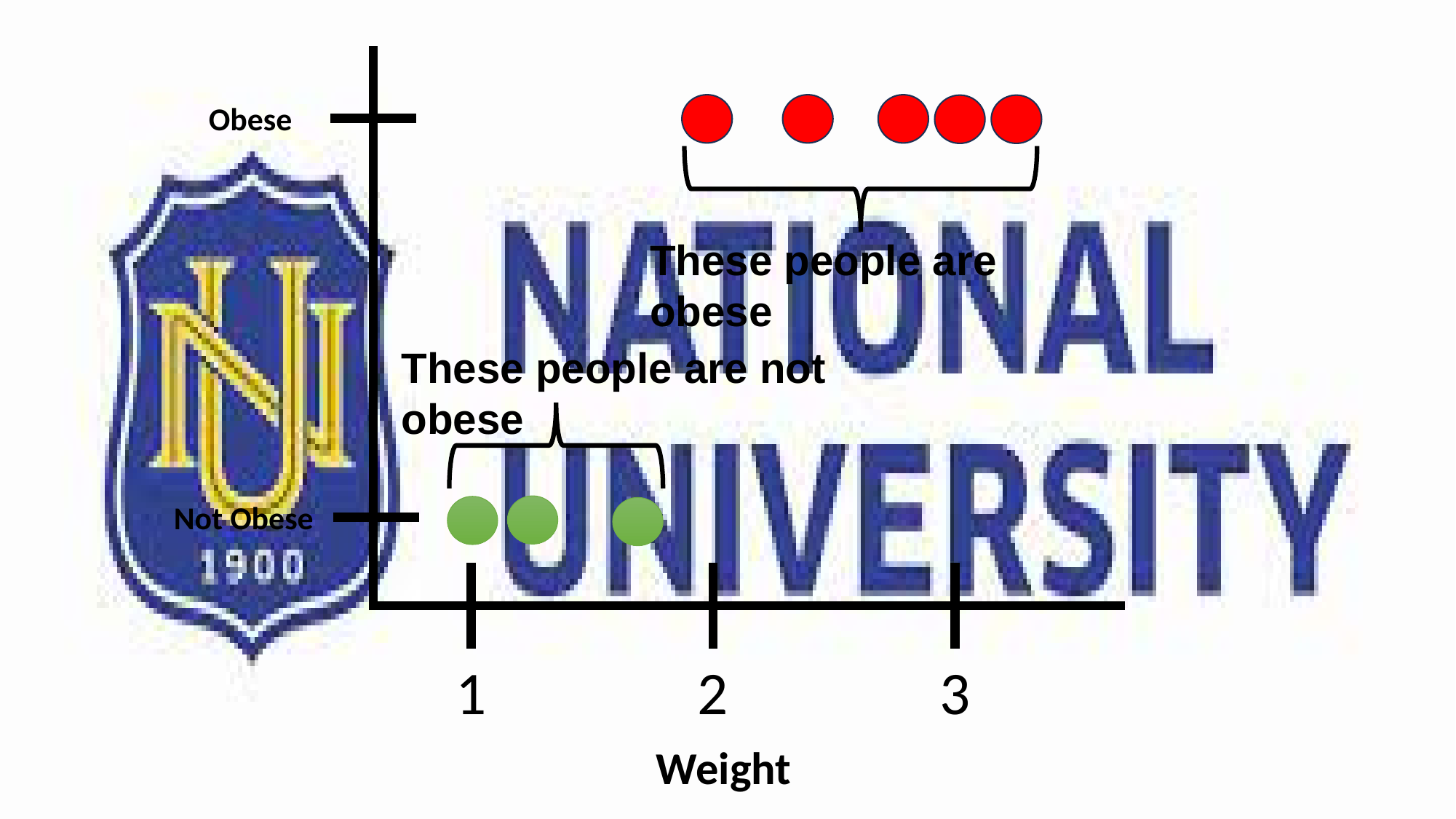

1
2
3
Obese

These people are obese
These people are not obese

Not Obese

Weight